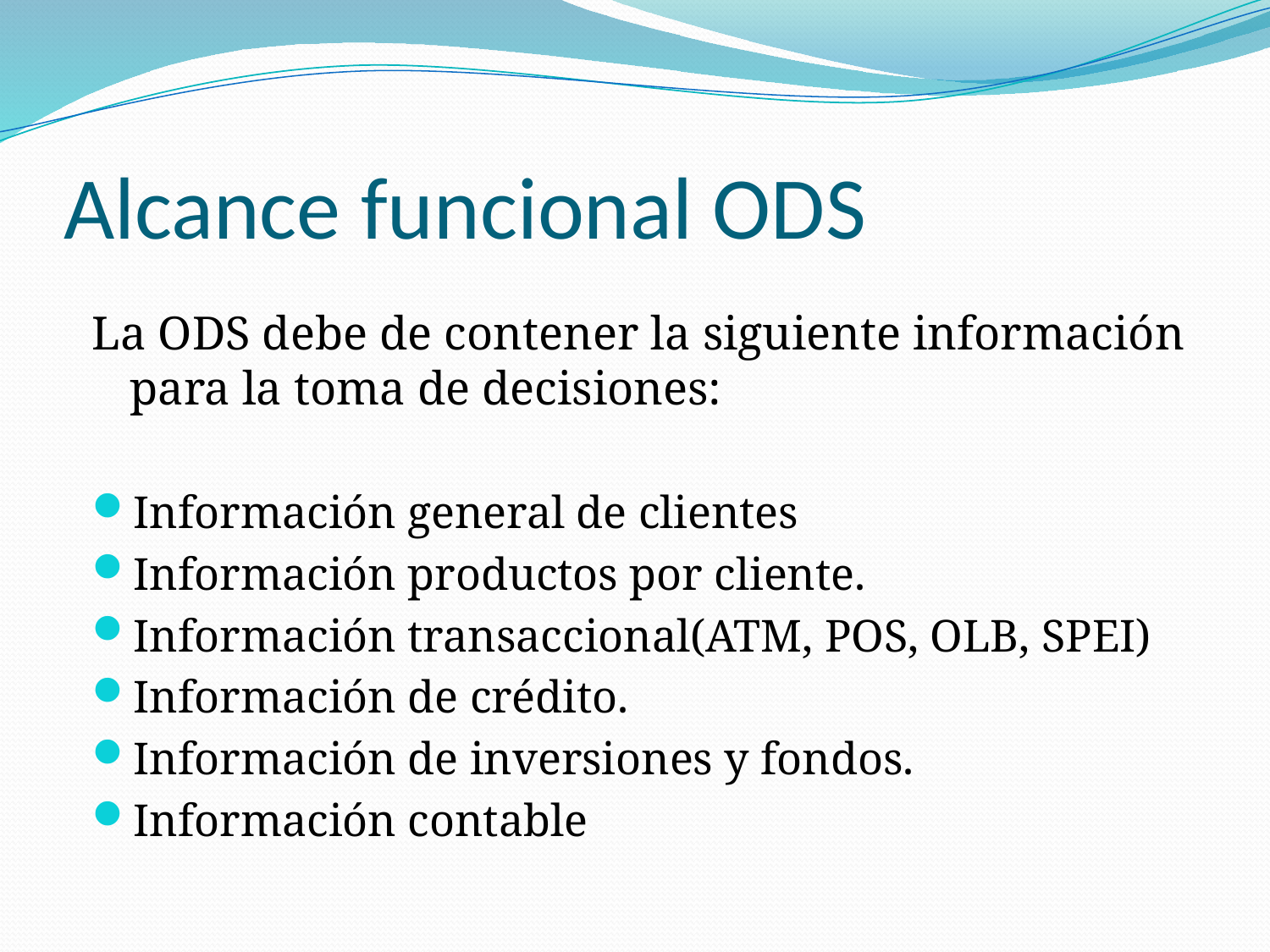

# Alcance funcional ODS
La ODS debe de contener la siguiente información para la toma de decisiones:

Información general de clientes
Información productos por cliente.
Información transaccional(ATM, POS, OLB, SPEI)
Información de crédito.
Información de inversiones y fondos.
Información contable